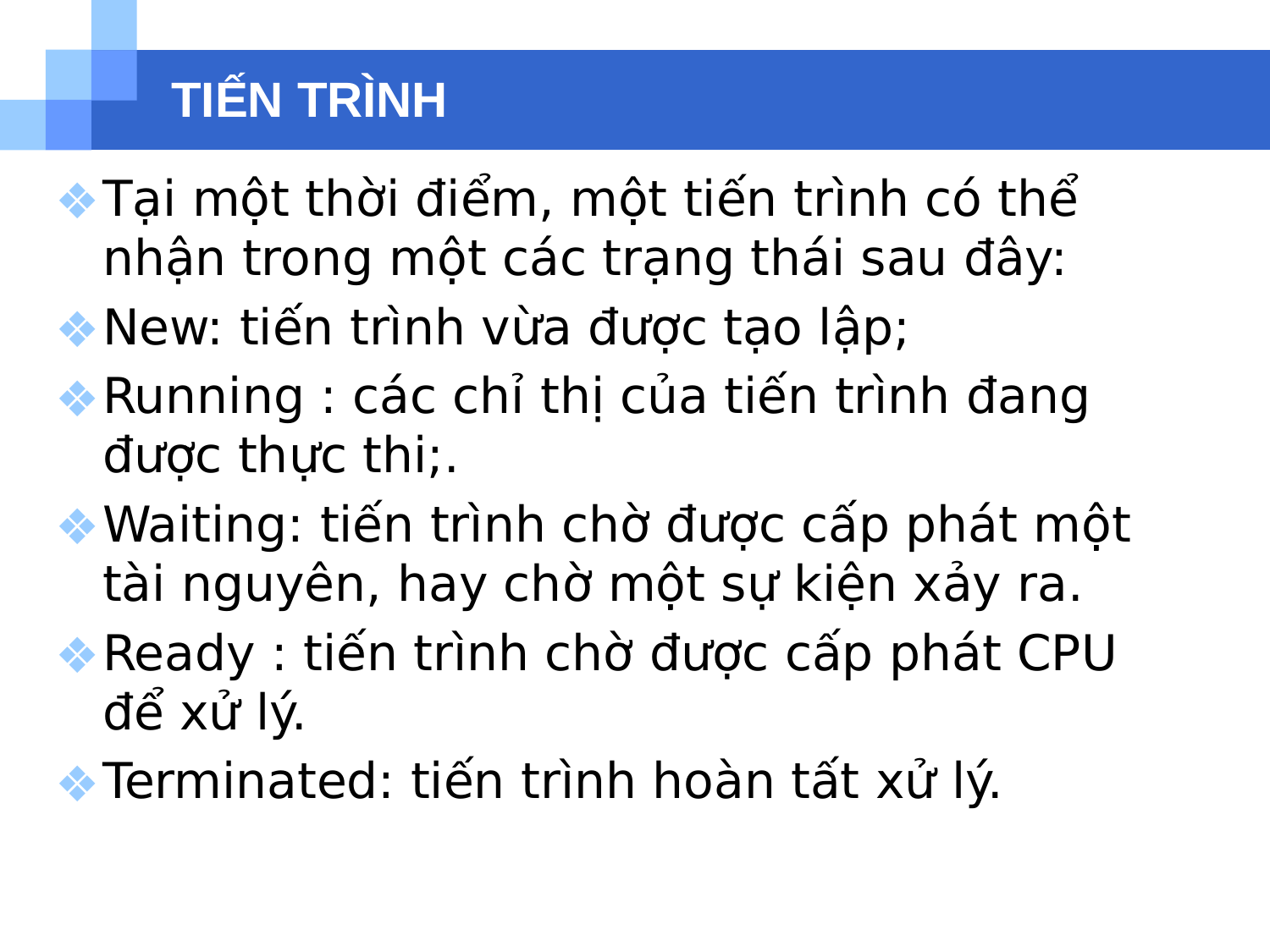

# TIẾN TRÌNH
Tại một thời điểm, một tiến trình có thể nhận trong một các trạng thái sau đây:
New: tiến trình vừa được tạo lập;
Running : các chỉ thị của tiến trình đang được thực thi;.
Waiting: tiến trình chờ được cấp phát một tài nguyên, hay chờ một sự kiện xảy ra.
Ready : tiến trình chờ được cấp phát CPU để xử lý.
Terminated: tiến trình hoàn tất xử lý.